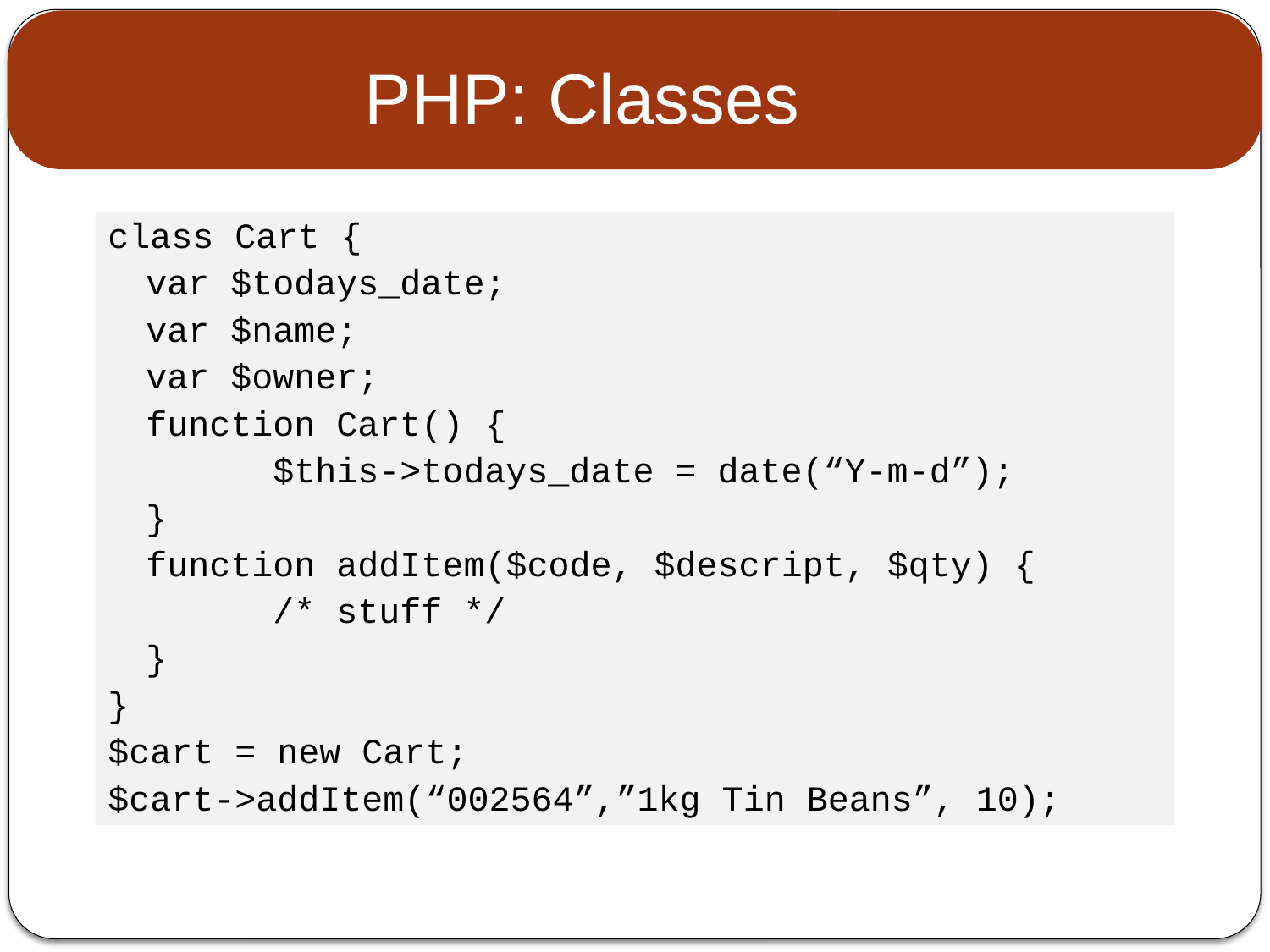

PHP: Classes
class Cart {
	var $todays_date;
	var $name;
	var $owner;
	function Cart() {
		$this->todays_date = date(“Y-m-d”);
	}
	function addItem($code, $descript, $qty) {
		/* stuff */
	}
}
$cart = new Cart;
$cart->addItem(“002564”,”1kg Tin Beans”, 10);